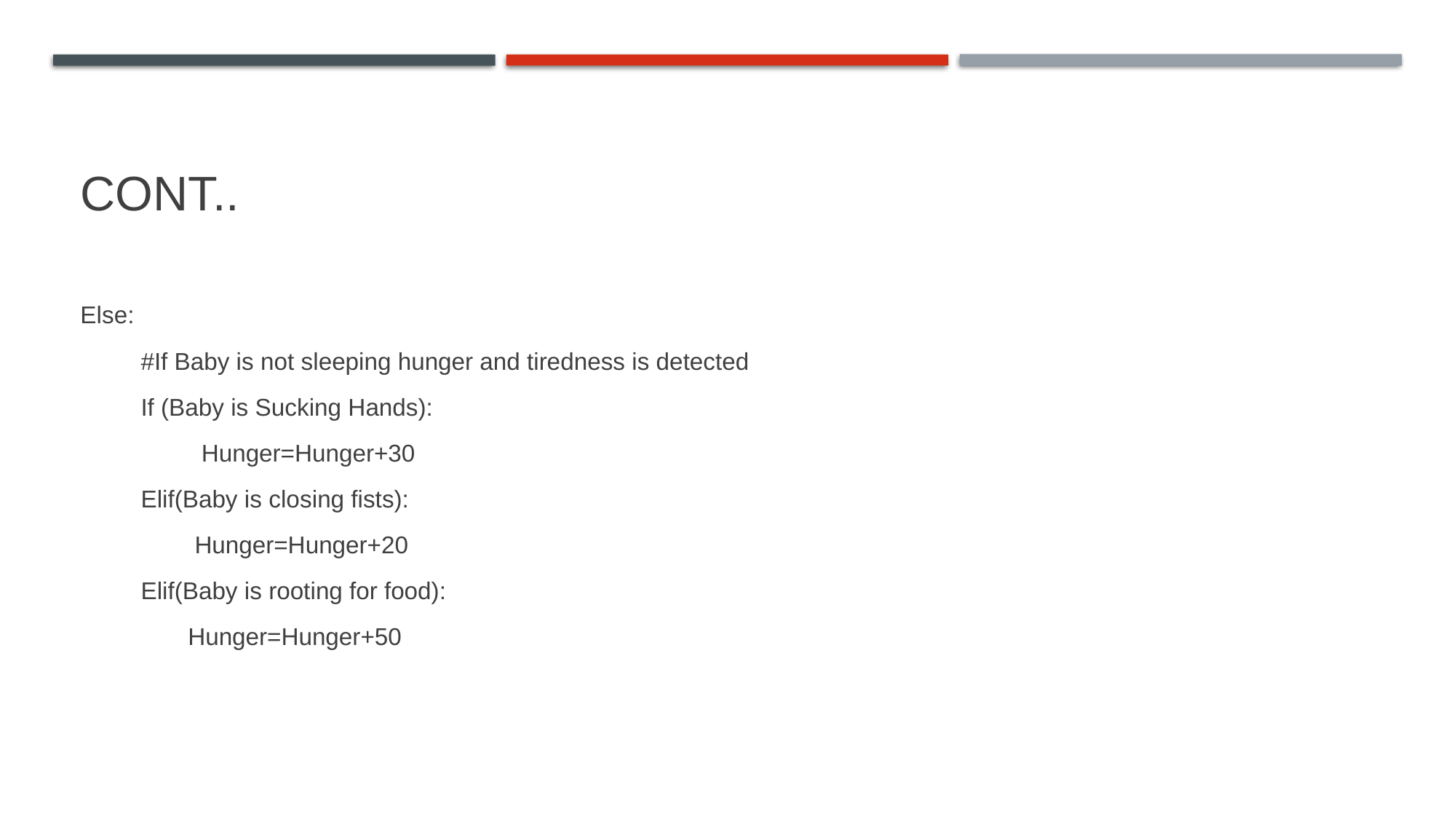

# cont..
Else:
         #If Baby is not sleeping hunger and tiredness is detected
         If (Baby is Sucking Hands):
                  Hunger=Hunger+30
         Elif(Baby is closing fists):
                 Hunger=Hunger+20
         Elif(Baby is rooting for food):
                Hunger=Hunger+50